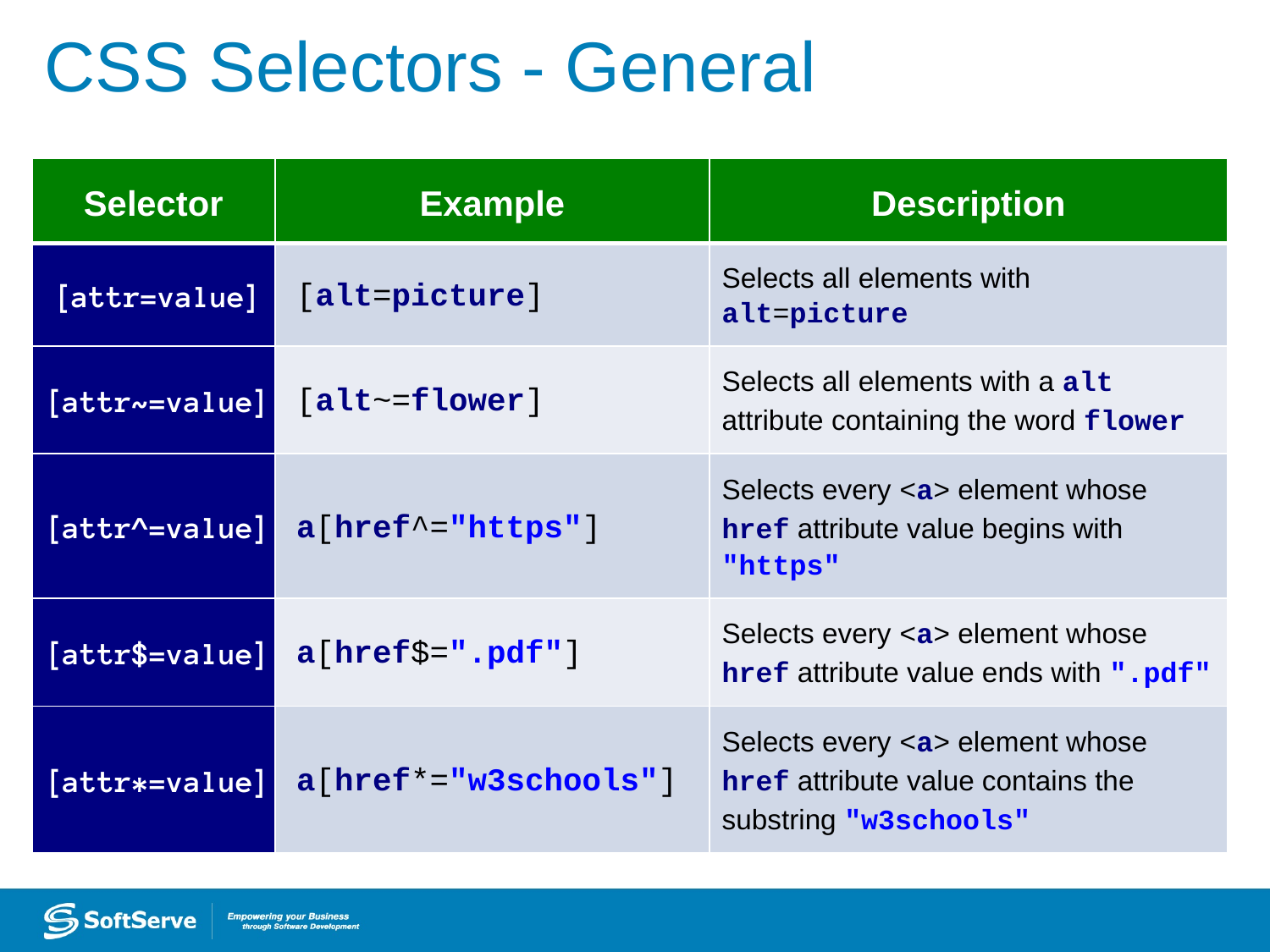

# CSS Selectors - General
| Selector | Example | Description |
| --- | --- | --- |
| [attr=value] | [alt=picture] | Selects all elements with alt=picture |
| [attr~=value] | [alt~=flower] | Selects all elements with a alt attribute containing the word flower |
| [attr^=value] | a[href^="https"] | Selects every <a> element whose href attribute value begins with "https" |
| [attr$=value] | a[href$=".pdf"] | Selects every <a> element whose href attribute value ends with ".pdf" |
| [attr\*=value] | a[href\*="w3schools"] | Selects every <a> element whose href attribute value contains the substring "w3schools" |